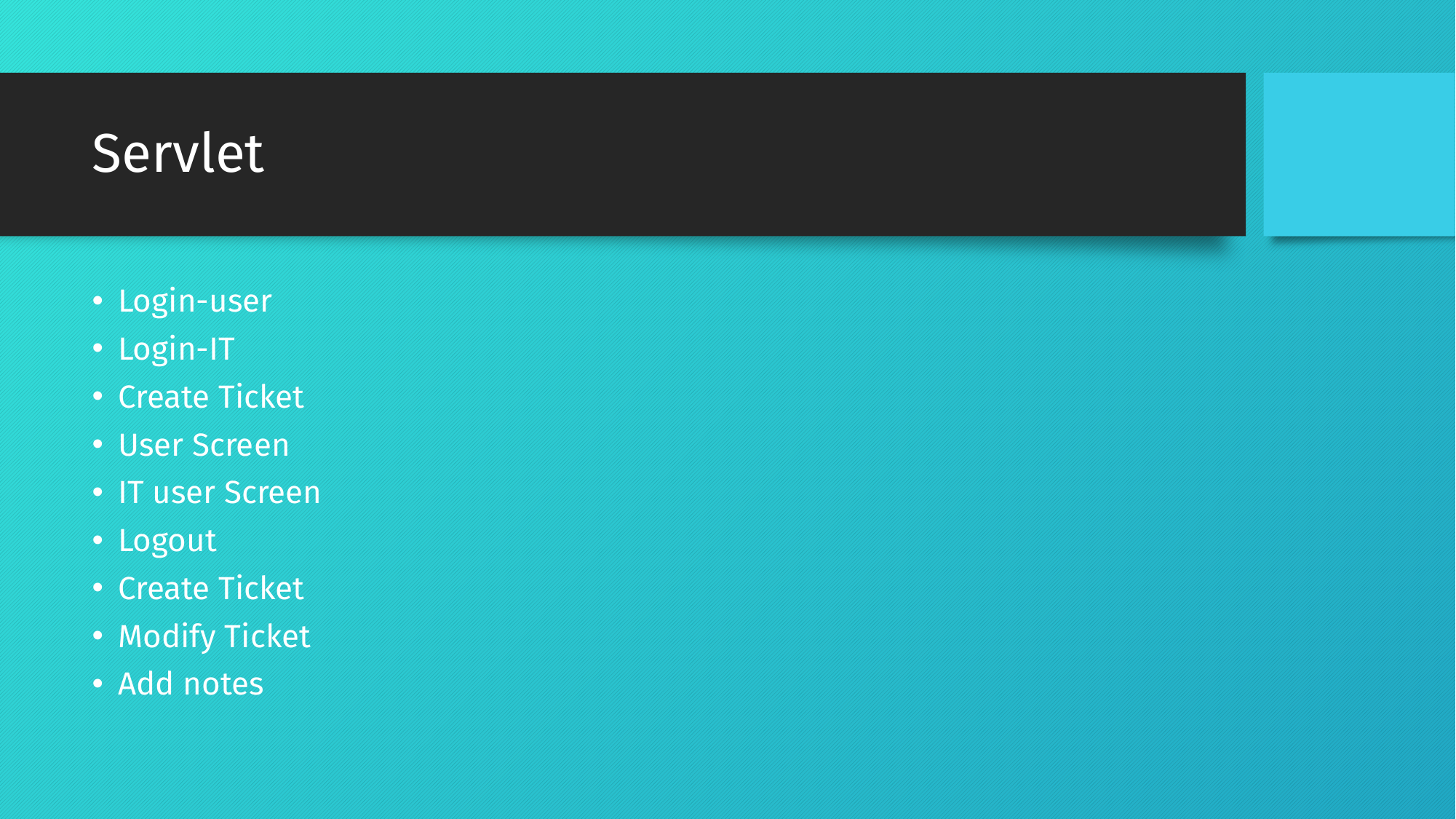

# Servlet
Login-user
Login-IT
Create Ticket
User Screen
IT user Screen
Logout
Create Ticket
Modify Ticket
Add notes